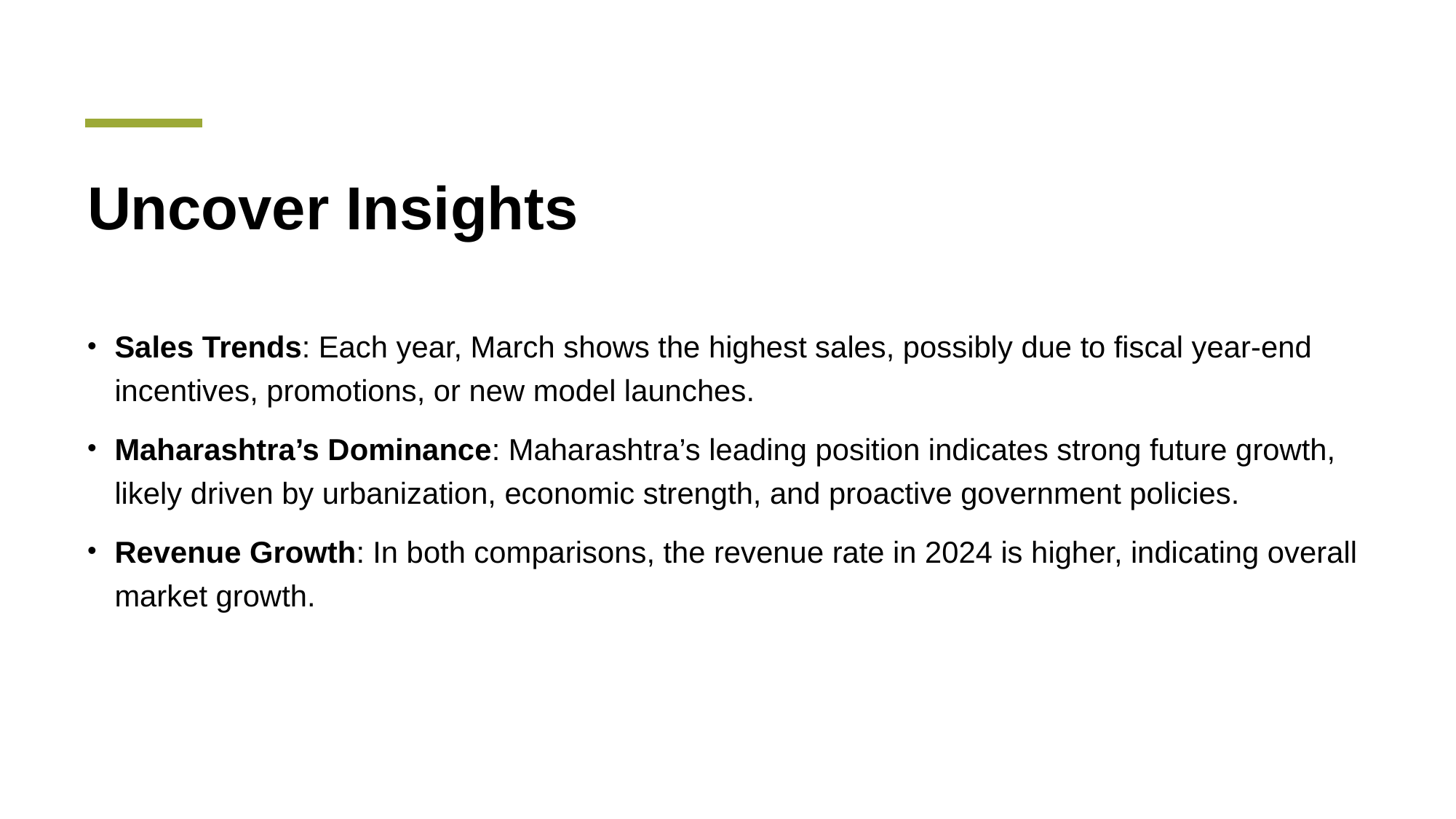

# Uncover Insights
Sales Trends: Each year, March shows the highest sales, possibly due to fiscal year-end incentives, promotions, or new model launches.
Maharashtra’s Dominance: Maharashtra’s leading position indicates strong future growth, likely driven by urbanization, economic strength, and proactive government policies.
Revenue Growth: In both comparisons, the revenue rate in 2024 is higher, indicating overall market growth.